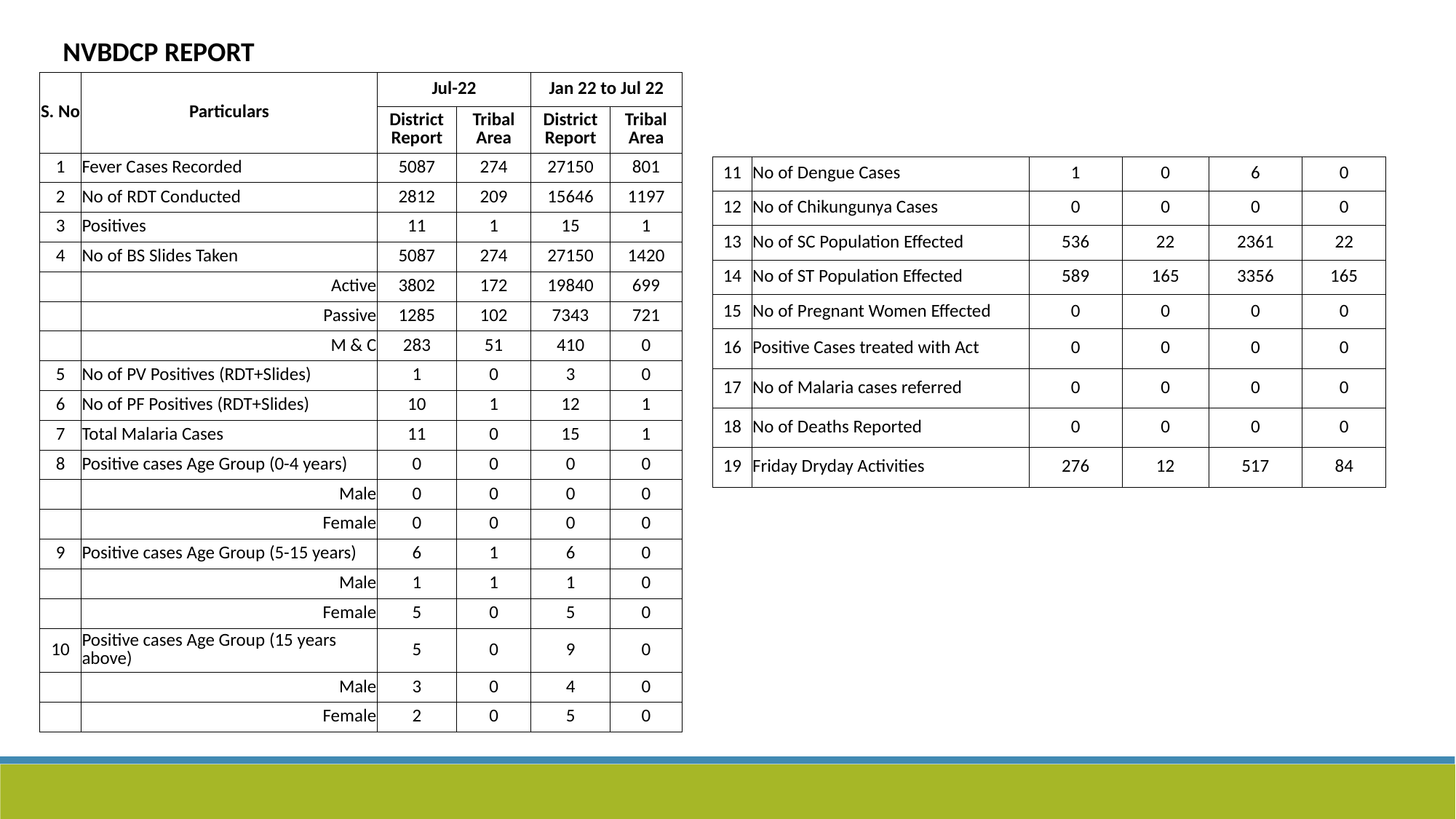

NVBDCP REPORT
| S. No | Particulars | Jul-22 |  | Jan 22 to Jul 22 |  |
| --- | --- | --- | --- | --- | --- |
|  |  | District Report | Tribal Area | District Report | Tribal Area |
| 1 | Fever Cases Recorded | 5087 | 274 | 27150 | 801 |
| 2 | No of RDT Conducted | 2812 | 209 | 15646 | 1197 |
| 3 | Positives | 11 | 1 | 15 | 1 |
| 4 | No of BS Slides Taken | 5087 | 274 | 27150 | 1420 |
|  | Active | 3802 | 172 | 19840 | 699 |
|  | Passive | 1285 | 102 | 7343 | 721 |
|  | M & C | 283 | 51 | 410 | 0 |
| 5 | No of PV Positives (RDT+Slides) | 1 | 0 | 3 | 0 |
| 6 | No of PF Positives (RDT+Slides) | 10 | 1 | 12 | 1 |
| 7 | Total Malaria Cases | 11 | 0 | 15 | 1 |
| 8 | Positive cases Age Group (0-4 years) | 0 | 0 | 0 | 0 |
|  | Male | 0 | 0 | 0 | 0 |
|  | Female | 0 | 0 | 0 | 0 |
| 9 | Positive cases Age Group (5-15 years) | 6 | 1 | 6 | 0 |
|  | Male | 1 | 1 | 1 | 0 |
|  | Female | 5 | 0 | 5 | 0 |
| 10 | Positive cases Age Group (15 years above) | 5 | 0 | 9 | 0 |
|  | Male | 3 | 0 | 4 | 0 |
|  | Female | 2 | 0 | 5 | 0 |
| 11 | No of Dengue Cases | 1 | 0 | 6 | 0 |
| --- | --- | --- | --- | --- | --- |
| 12 | No of Chikungunya Cases | 0 | 0 | 0 | 0 |
| 13 | No of SC Population Effected | 536 | 22 | 2361 | 22 |
| 14 | No of ST Population Effected | 589 | 165 | 3356 | 165 |
| 15 | No of Pregnant Women Effected | 0 | 0 | 0 | 0 |
| 16 | Positive Cases treated with Act | 0 | 0 | 0 | 0 |
| 17 | No of Malaria cases referred | 0 | 0 | 0 | 0 |
| 18 | No of Deaths Reported | 0 | 0 | 0 | 0 |
| 19 | Friday Dryday Activities | 276 | 12 | 517 | 84 |